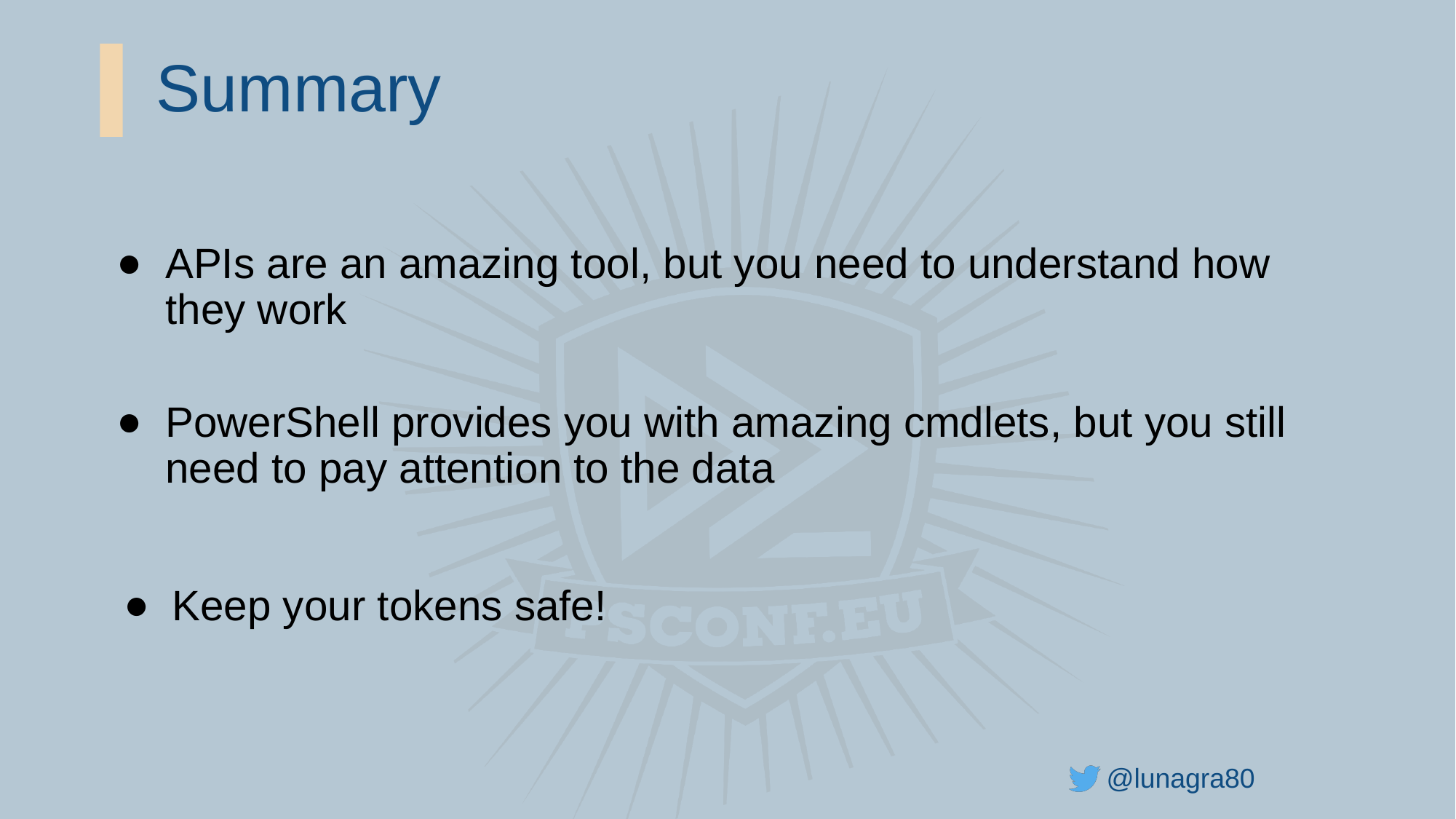

# Summary

APIs are an amazing tool, but you need to understand how they work
PowerShell provides you with amazing cmdlets, but you still need to pay attention to the data
Keep your tokens safe!
@lunagra80